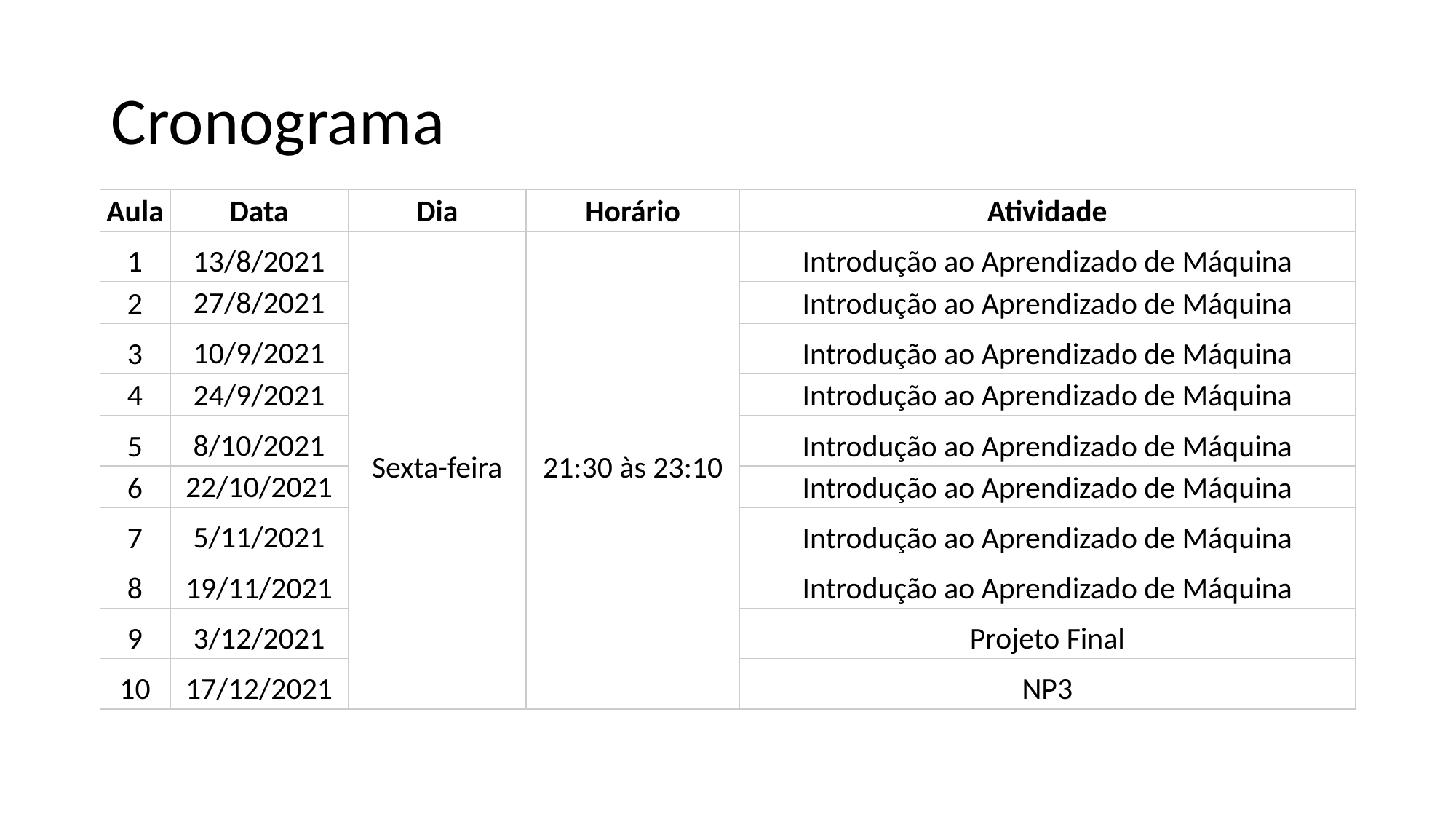

# Cronograma
| Aula | Data | Dia | Horário | Atividade |
| --- | --- | --- | --- | --- |
| 1 | 13/8/2021 | Sexta-feira | 21:30 às 23:10 | Introdução ao Aprendizado de Máquina |
| 2 | 27/8/2021 |  |  | Introdução ao Aprendizado de Máquina |
| 3 | 10/9/2021 |  |  | Introdução ao Aprendizado de Máquina |
| 4 | 24/9/2021 |  |  | Introdução ao Aprendizado de Máquina |
| 5 | 8/10/2021 |  |  | Introdução ao Aprendizado de Máquina |
| 6 | 22/10/2021 |  |  | Introdução ao Aprendizado de Máquina |
| 7 | 5/11/2021 |  |  | Introdução ao Aprendizado de Máquina |
| 8 | 19/11/2021 |  |  | Introdução ao Aprendizado de Máquina |
| 9 | 3/12/2021 |  |  | Projeto Final |
| 10 | 17/12/2021 |  |  | NP3 |